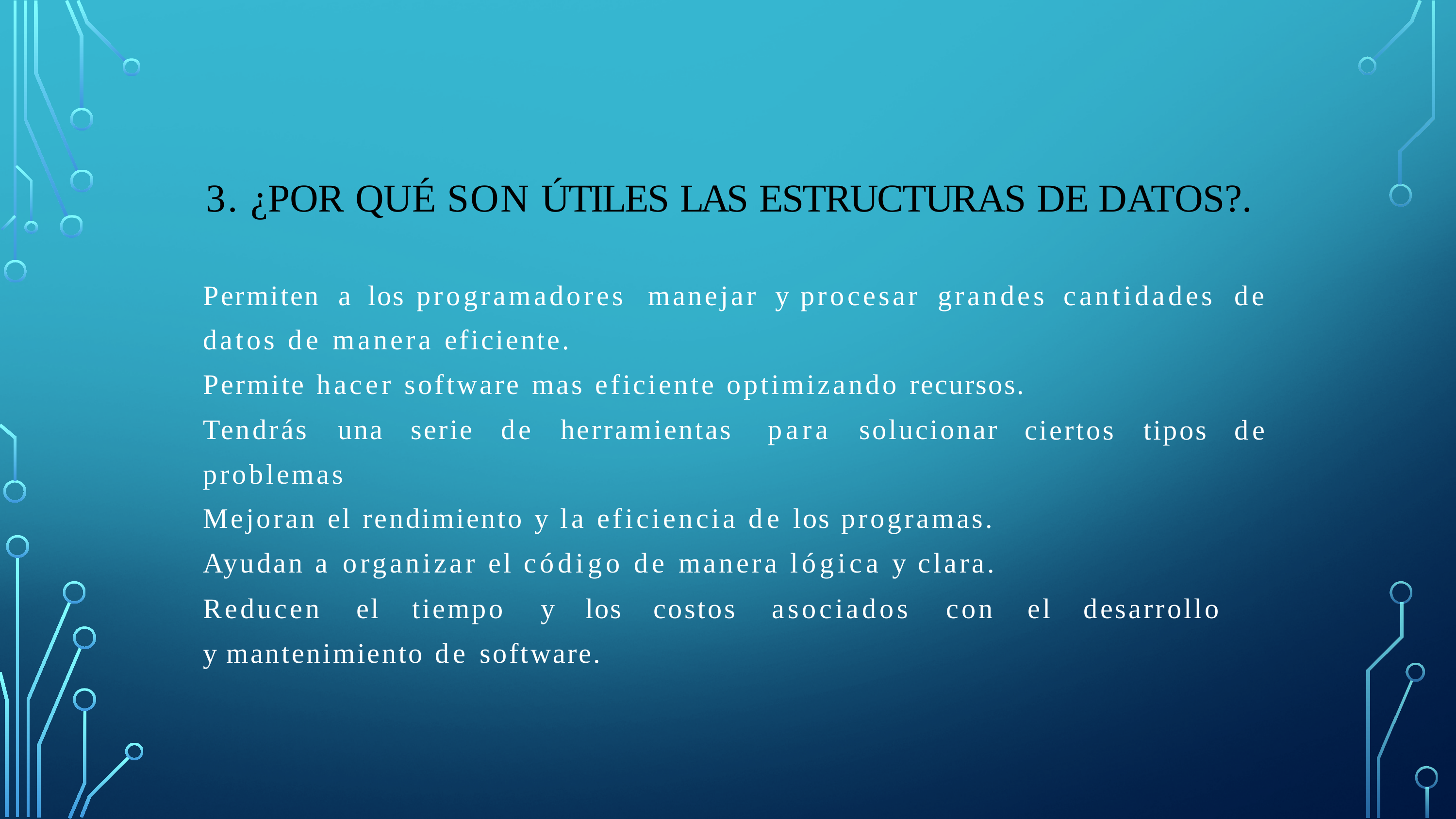

# 3. ¿POR QUÉ SON ÚTILES LAS ESTRUCTURAS DE DATOS?.
Permiten	a	los	programadores	manejar	y	procesar	grandes	cantidades	de datos de manera eficiente.
Permite hacer software mas eficiente optimizando recursos.
Tendrás	una	serie	de	herramientas	para	solucionar problemas
Mejoran el rendimiento y la eficiencia de los programas. Ayudan a organizar el código de manera lógica y clara.
ciertos	tipos	de
Reducen	el	tiempo	y	los	costos	asociados	con	el	desarrollo	y mantenimiento de software.